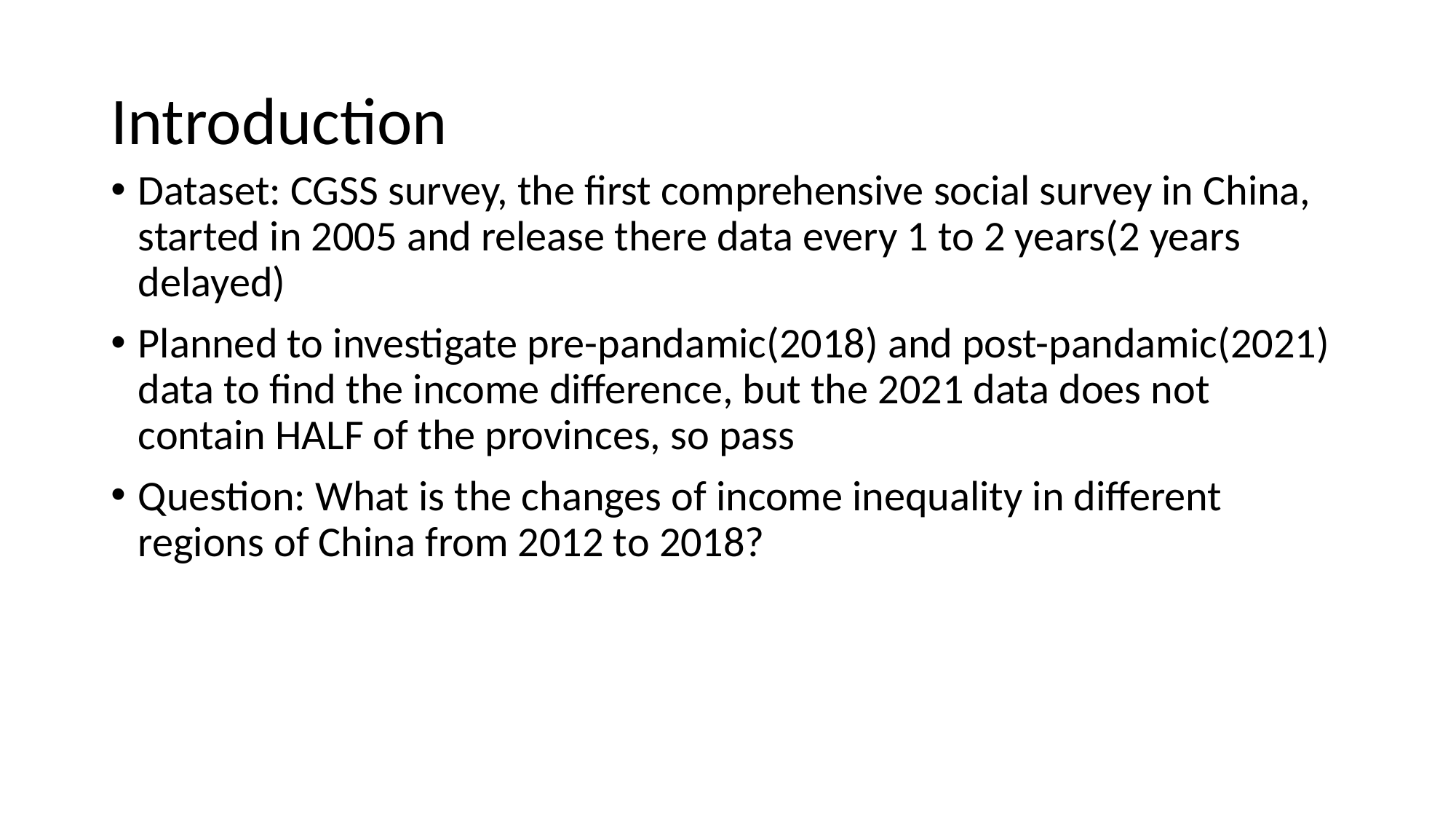

# Introduction
Dataset: CGSS survey, the first comprehensive social survey in China, started in 2005 and release there data every 1 to 2 years(2 years delayed)
Planned to investigate pre-pandamic(2018) and post-pandamic(2021) data to find the income difference, but the 2021 data does not contain HALF of the provinces, so pass
Question: What is the changes of income inequality in different regions of China from 2012 to 2018?